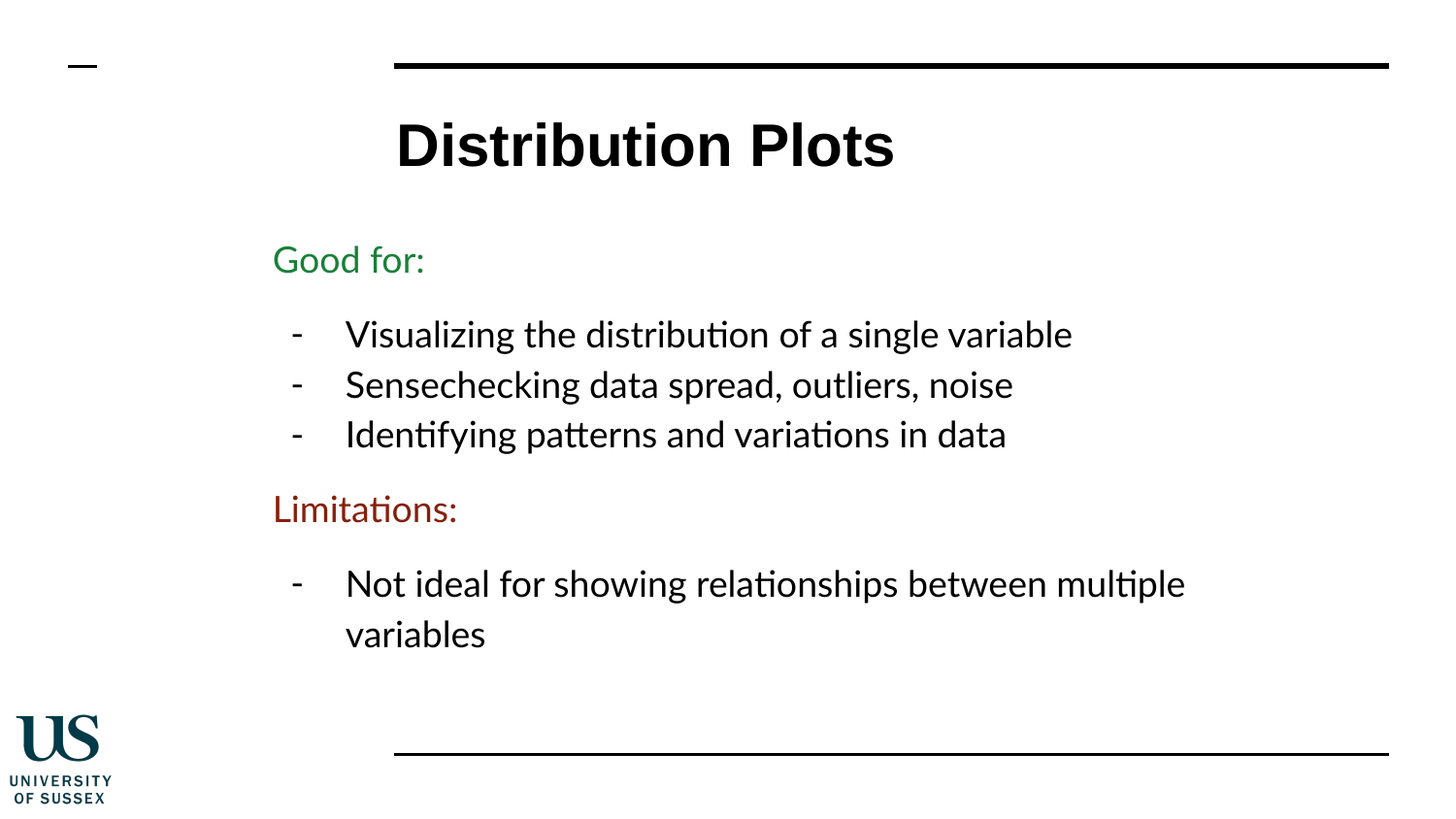

# Distribution Plots
Good for:
Visualizing the distribution of a single variable
Sensechecking data spread, outliers, noise
Identifying patterns and variations in data
Limitations:
Not ideal for showing relationships between multiple variables